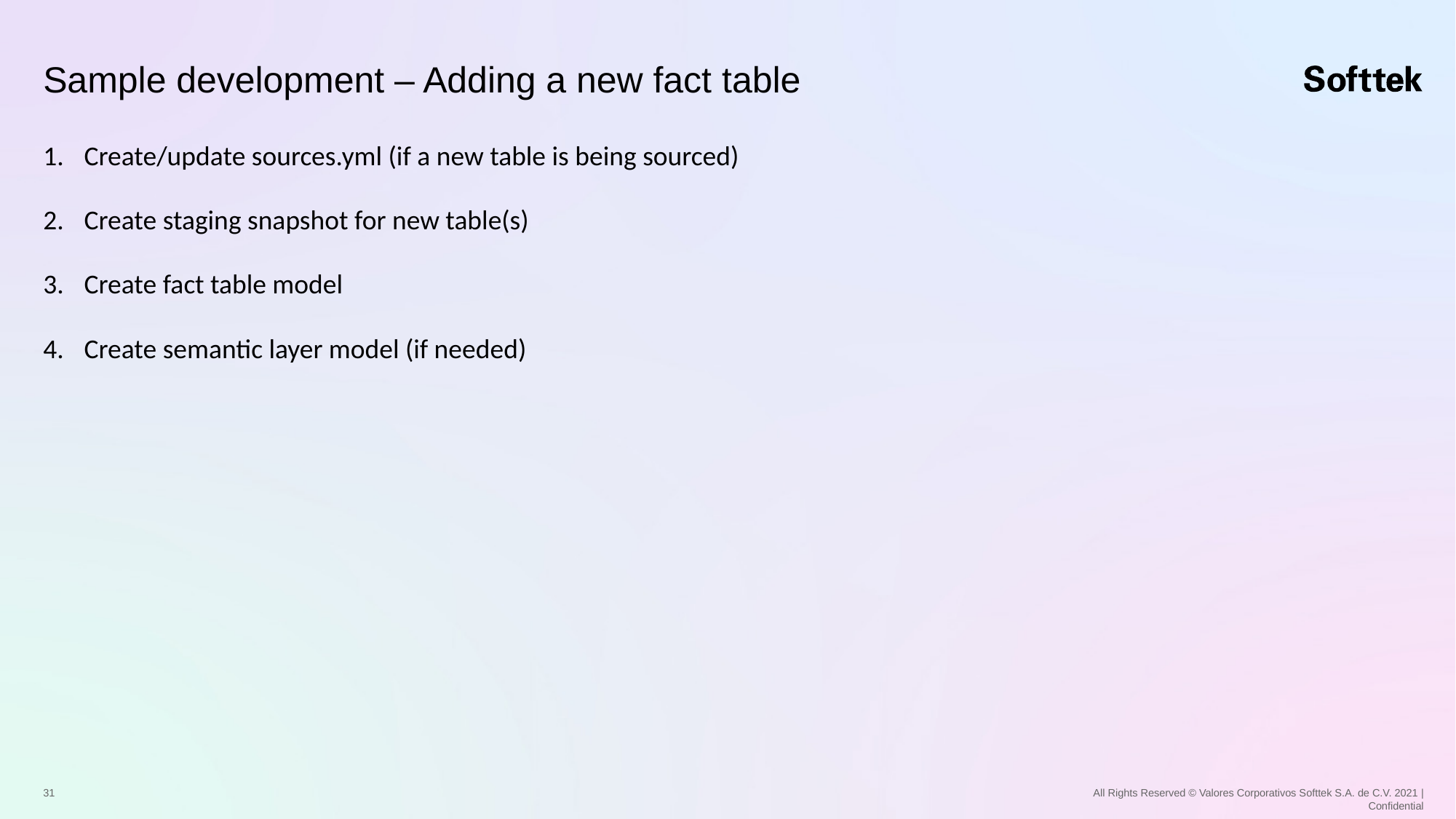

# Sample development – Adding a new fact table
Create/update sources.yml (if a new table is being sourced)
Create staging snapshot for new table(s)
Create fact table model
Create semantic layer model (if needed)